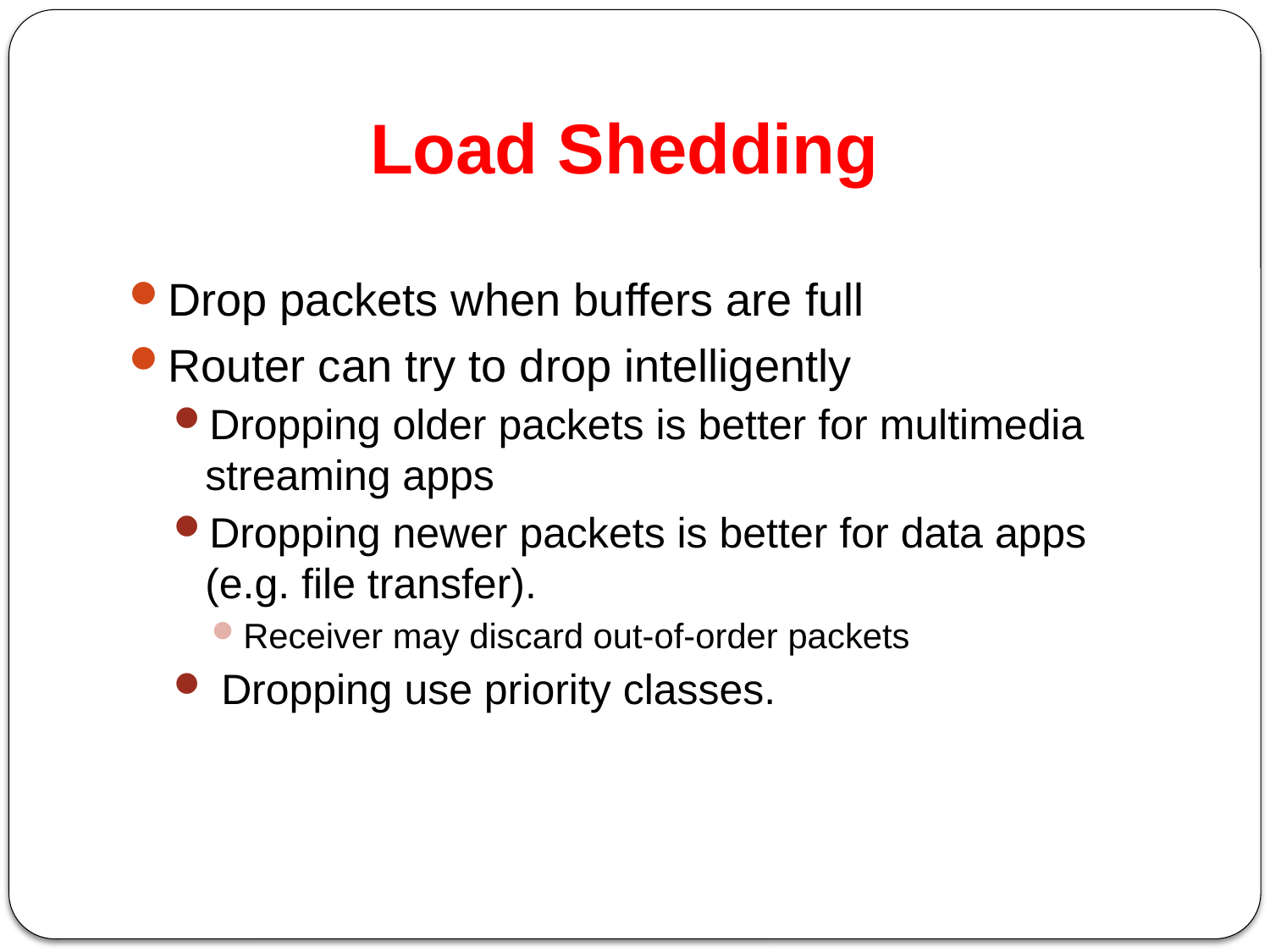

Load Shedding
Drop packets when buffers are full
Router can try to drop intelligently
Dropping older packets is better for multimedia streaming apps
Dropping newer packets is better for data apps (e.g. file transfer).
Receiver may discard out-of-order packets
 Dropping use priority classes.